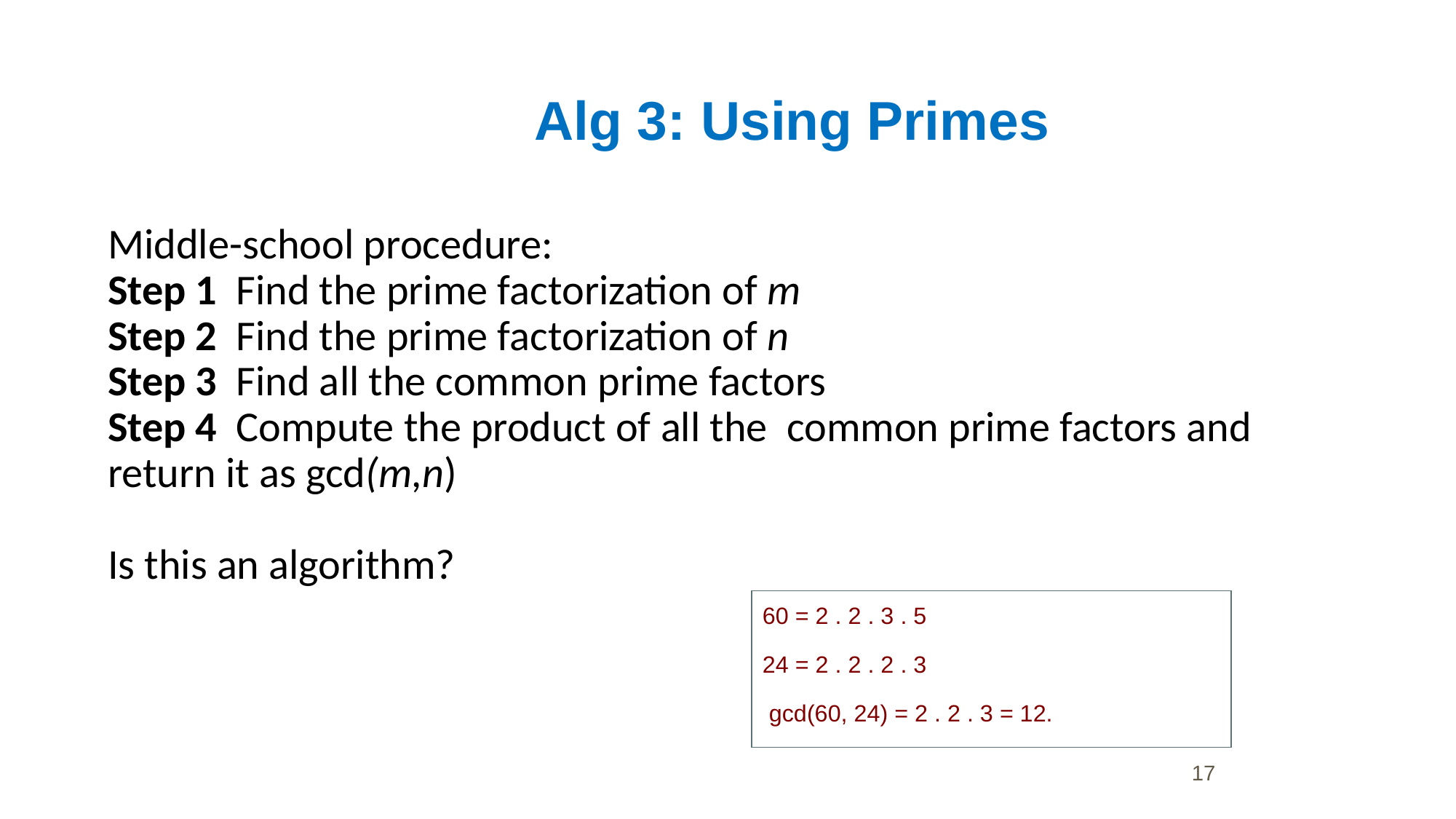

# Alg 3: Using Primes
Middle-school procedure:
Step 1  Find the prime factorization of m
Step 2  Find the prime factorization of n
Step 3  Find all the common prime factors
Step 4  Compute the product of all the  common prime factors and return it as gcd(m,n)

Is this an algorithm?

60 = 2 . 2 . 3 . 5
24 = 2 . 2 . 2 . 3
 gcd(60, 24) = 2 . 2 . 3 = 12.
17